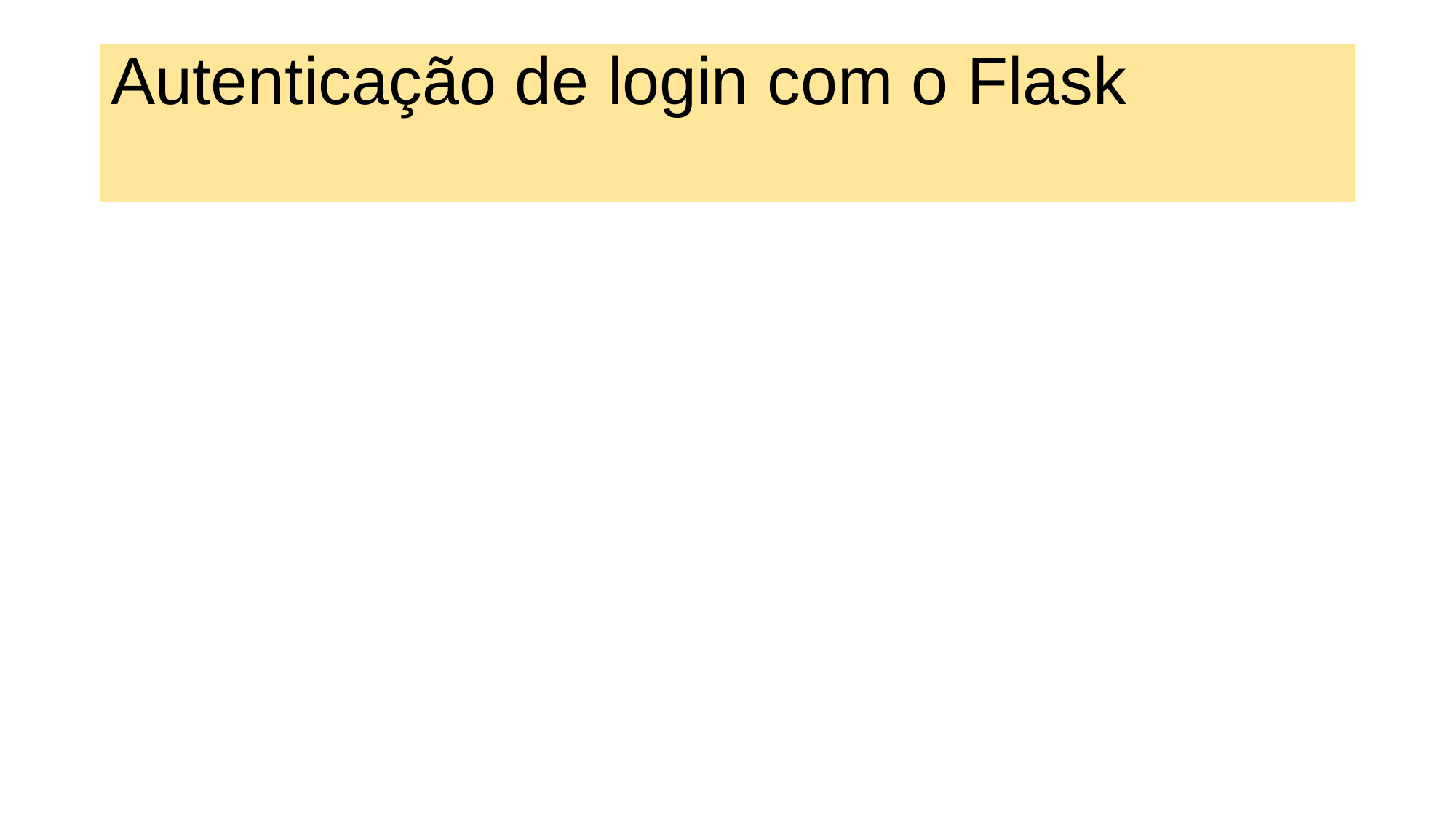

# Autenticação de login com o Flask